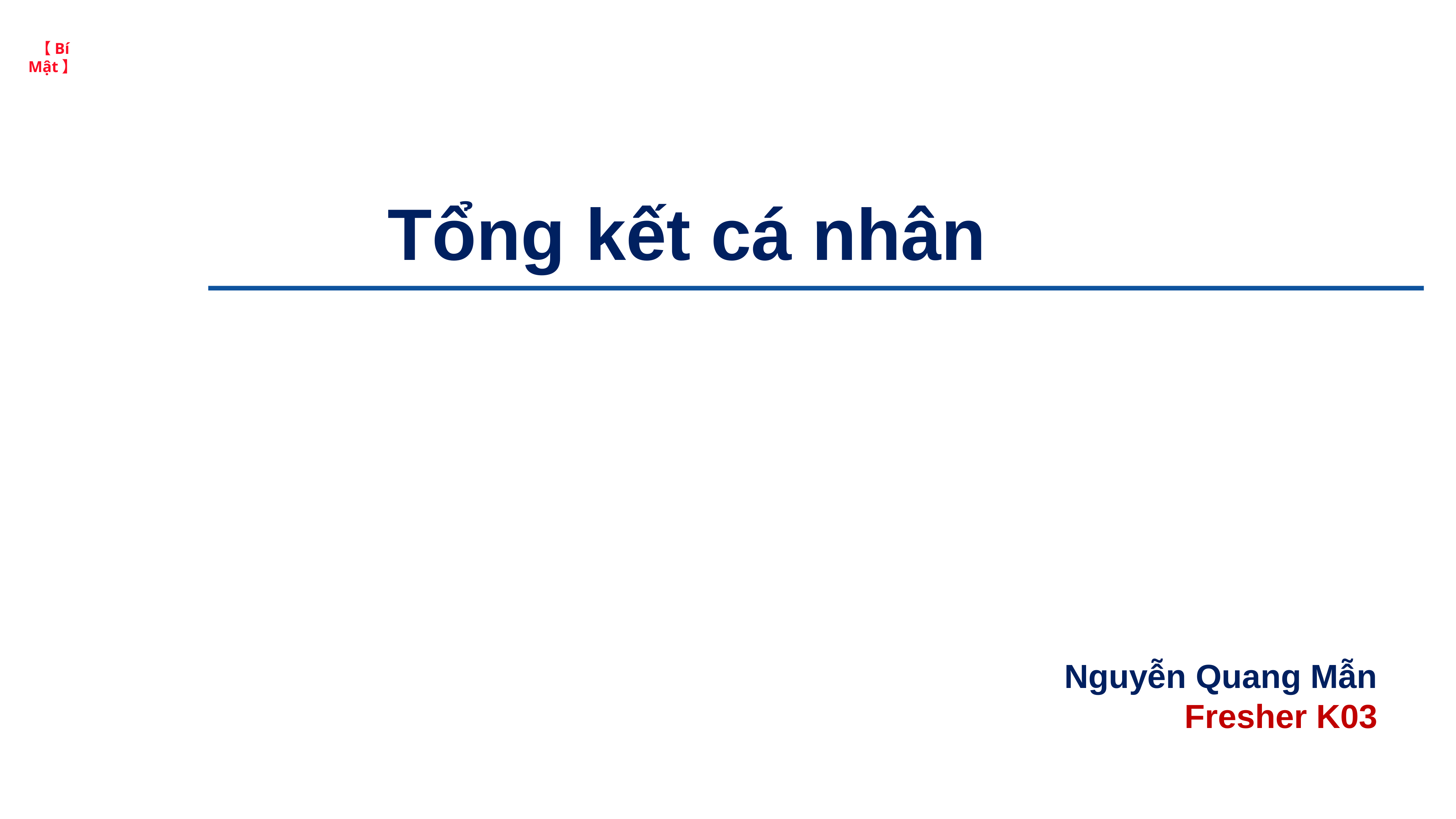

# Tổng kết cá nhân
Nguyễn Quang Mẫn
Fresher K03